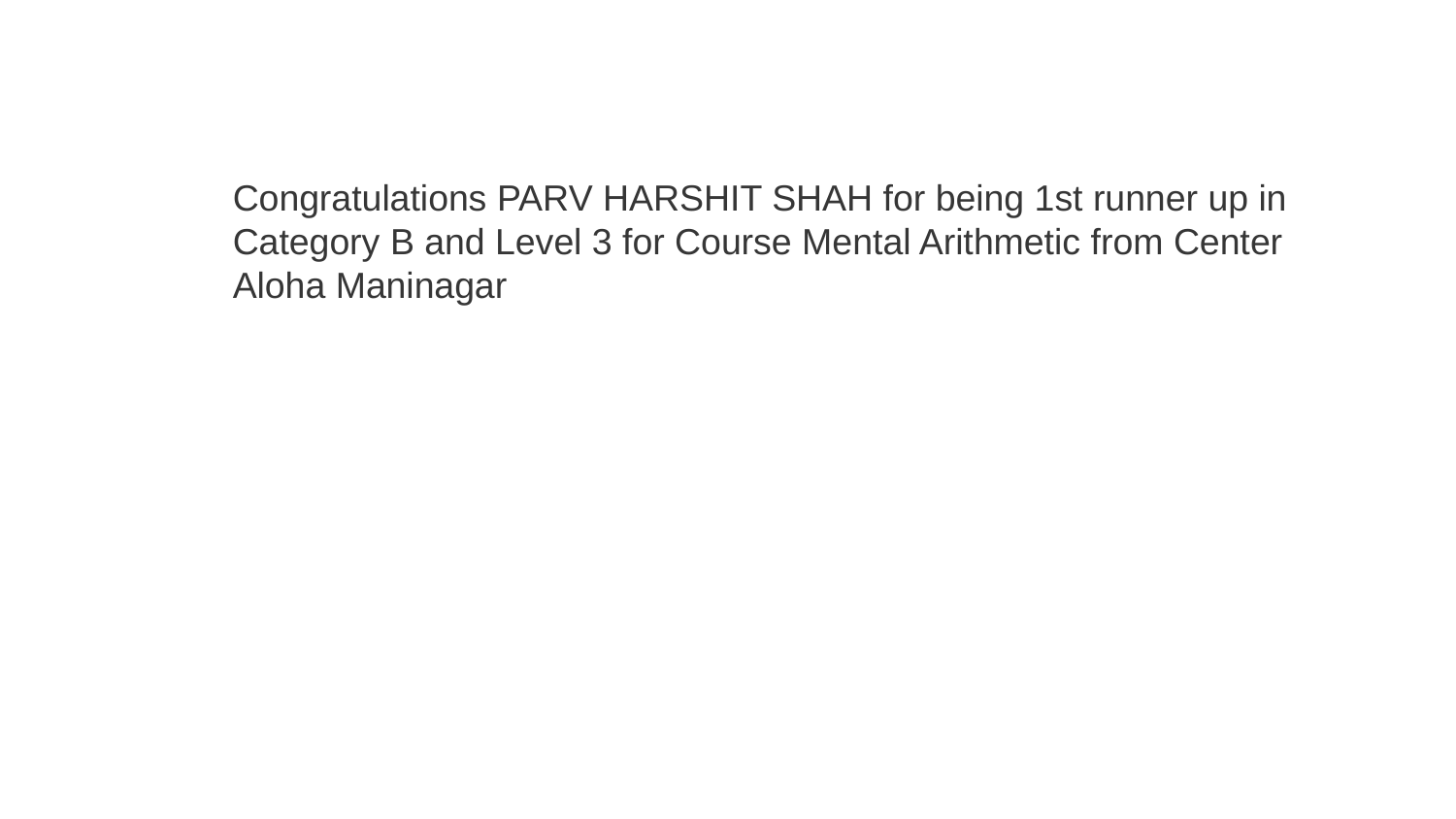

Congratulations PARV HARSHIT SHAH for being 1st runner up in Category B and Level 3 for Course Mental Arithmetic from Center Aloha Maninagar